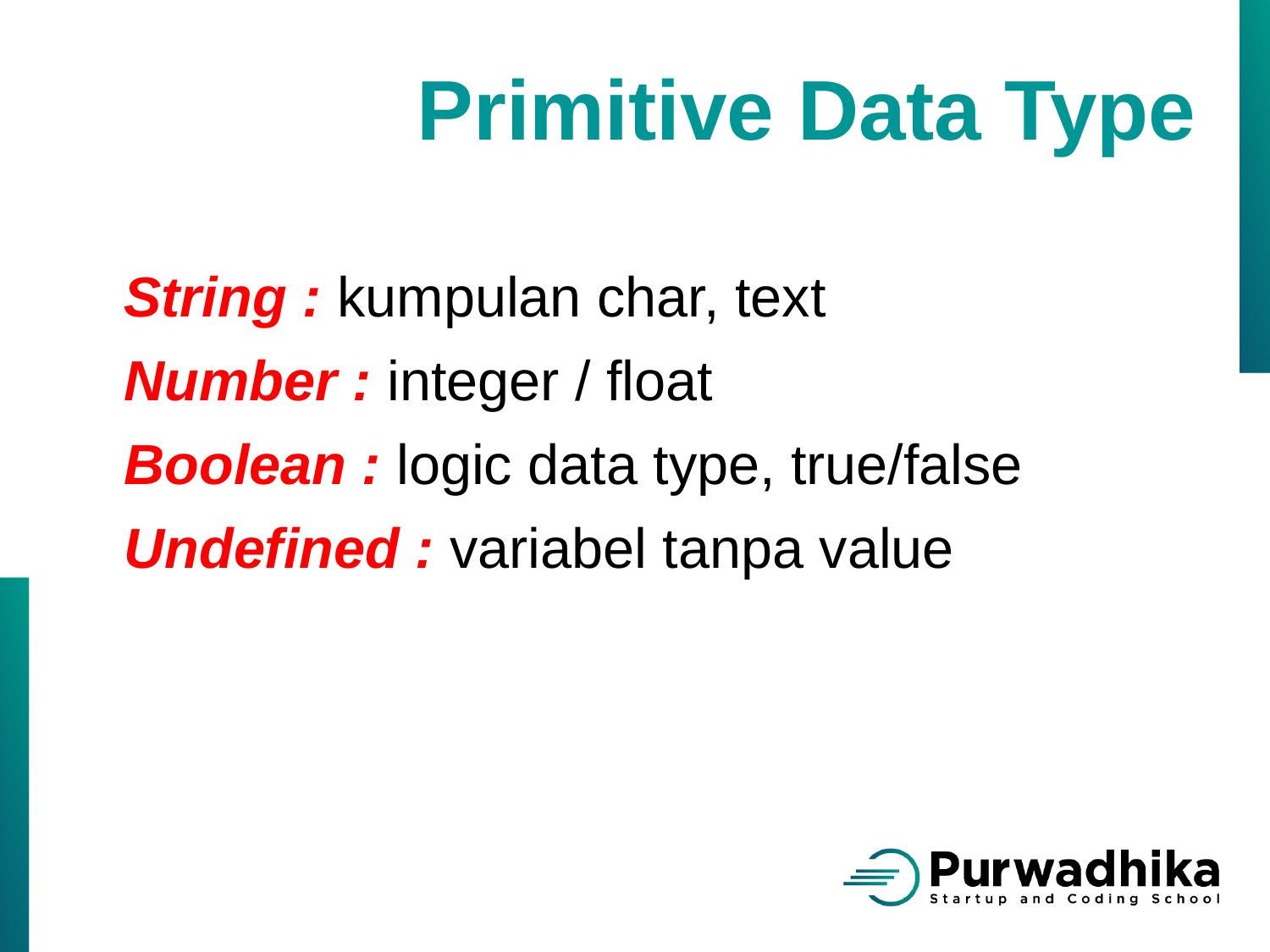

Primitive Data Type
String : kumpulan char, text

Number : integer / float

Boolean : logic data type, true/false

Undefined : variabel tanpa value